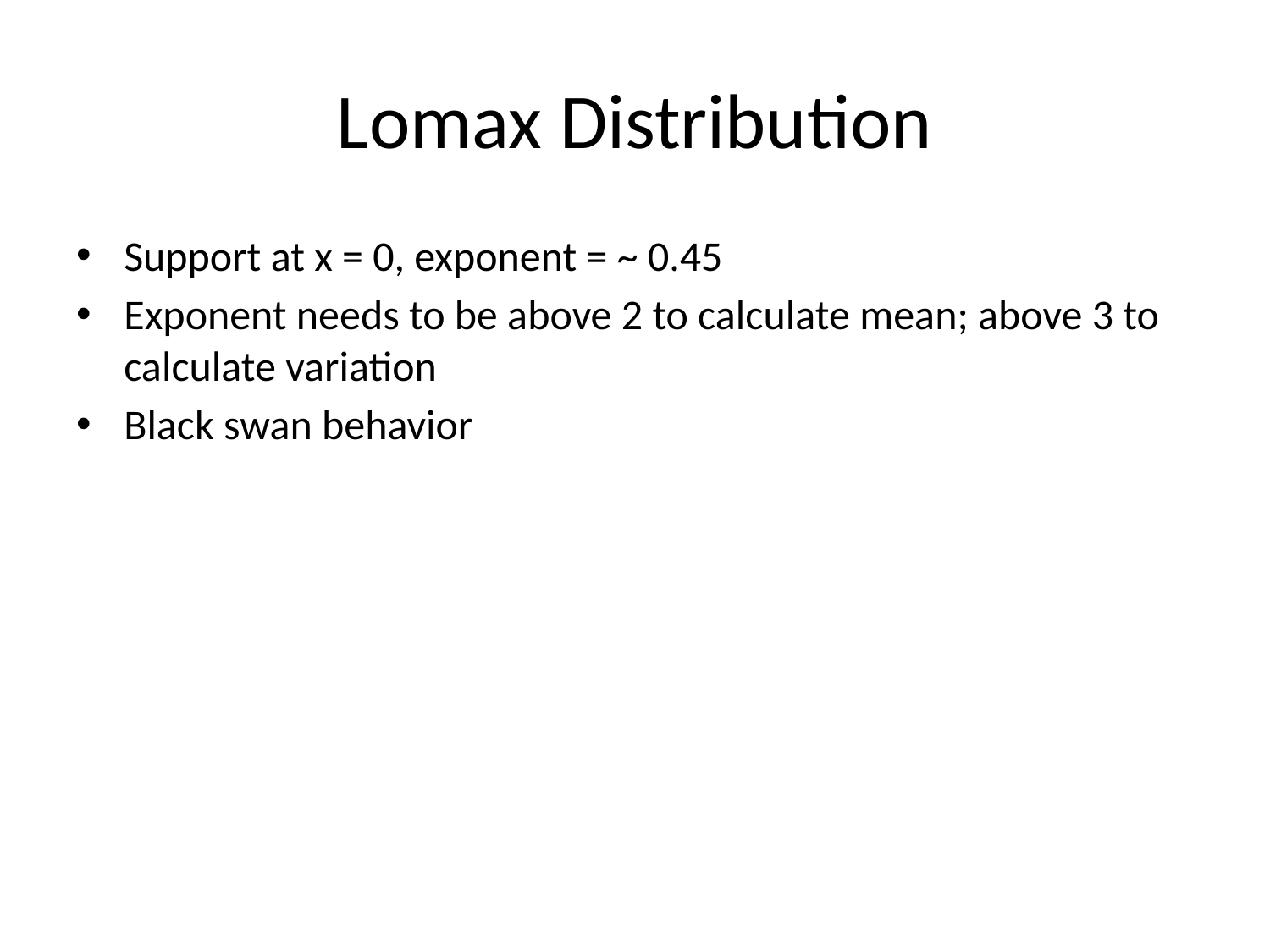

# Lomax Distribution
Support at x = 0, exponent = ~ 0.45
Exponent needs to be above 2 to calculate mean; above 3 to calculate variation
Black swan behavior